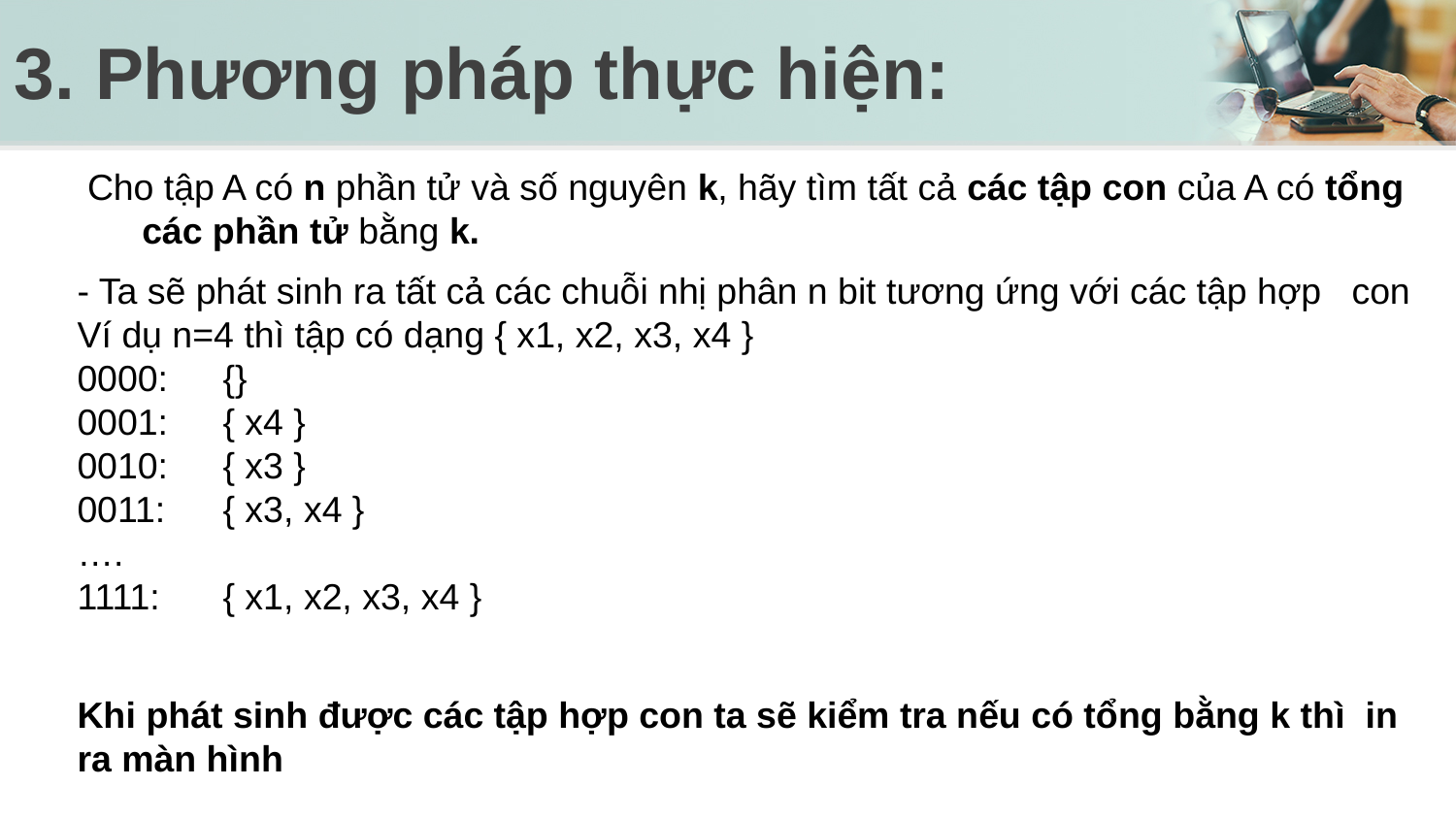

3. Phương pháp thực hiện:
Cho tập A có n phần tử và số nguyên k, hãy tìm tất cả các tập con của A có tổng các phần tử bằng k.
- Ta sẽ phát sinh ra tất cả các chuỗi nhị phân n bit tương ứng với các tập hợp   con
Ví dụ n=4 thì tập có dạng { x1, x2, x3, x4 }
0000:	{}
0001:	{ x4 }
0010:	{ x3 }
0011:	{ x3, x4 }
….
1111:	{ x1, x2, x3, x4 }
Khi phát sinh được các tập hợp con ta sẽ kiểm tra nếu có tổng bằng k thì  in ra màn hình